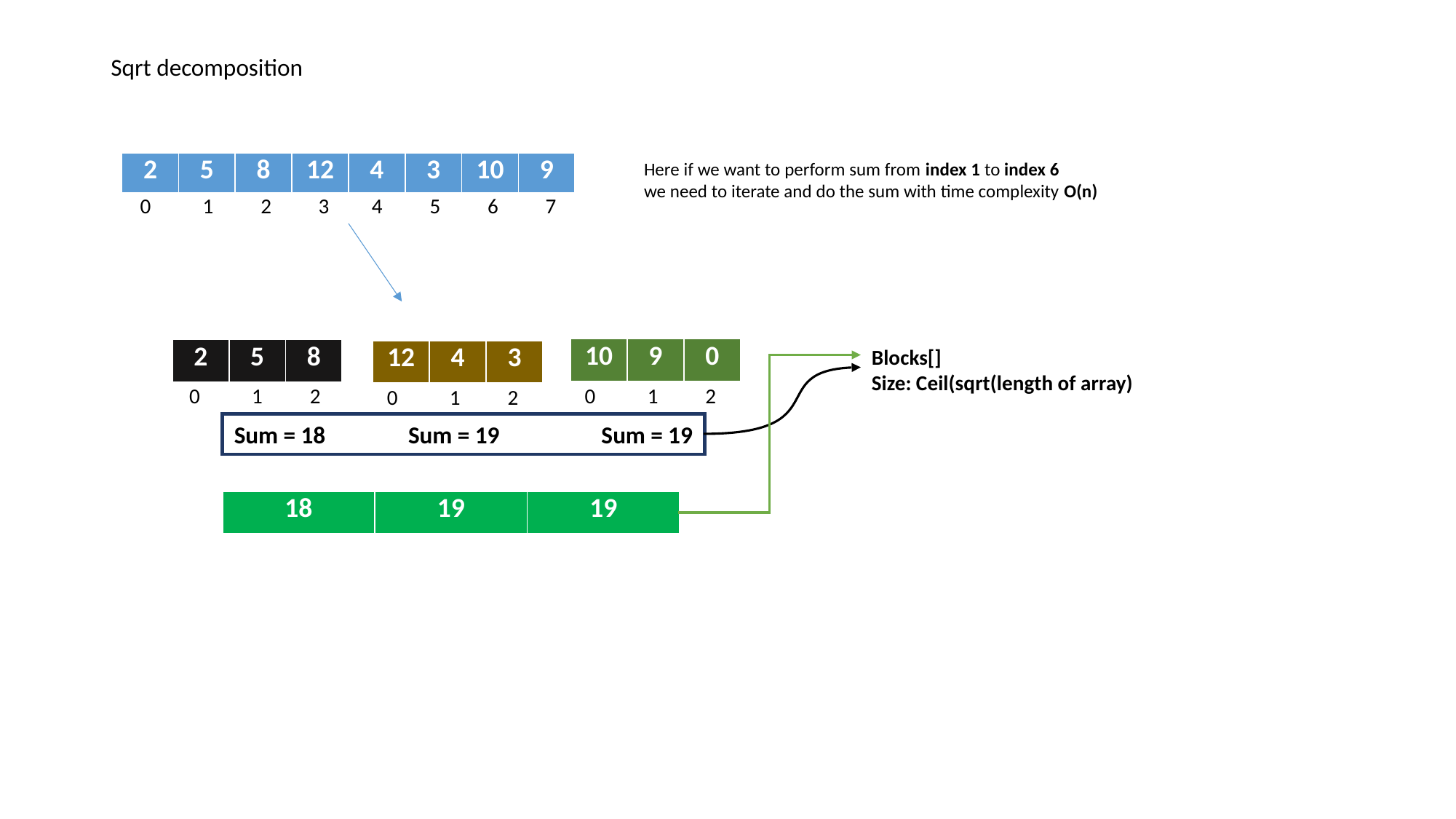

# Sqrt decomposition
| 2 | 5 | 8 | 12 | 4 | 3 | 10 | 9 |
| --- | --- | --- | --- | --- | --- | --- | --- |
Here if we want to perform sum from index 1 to index 6
we need to iterate and do the sum with time complexity O(n)
0           1          2          3         4          5          6          7
Blocks[]
Size: Ceil(sqrt(length of array)
| 10 | 9 | 0 |
| --- | --- | --- |
| 2 | 5 | 8 |
| --- | --- | --- |
| 12 | 4 | 3 |
| --- | --- | --- |
0           1          2
0           1          2
0           1          2
Sum = 18

Sum = 19
Sum = 19
| 18 | 19 | 19 |
| --- | --- | --- |